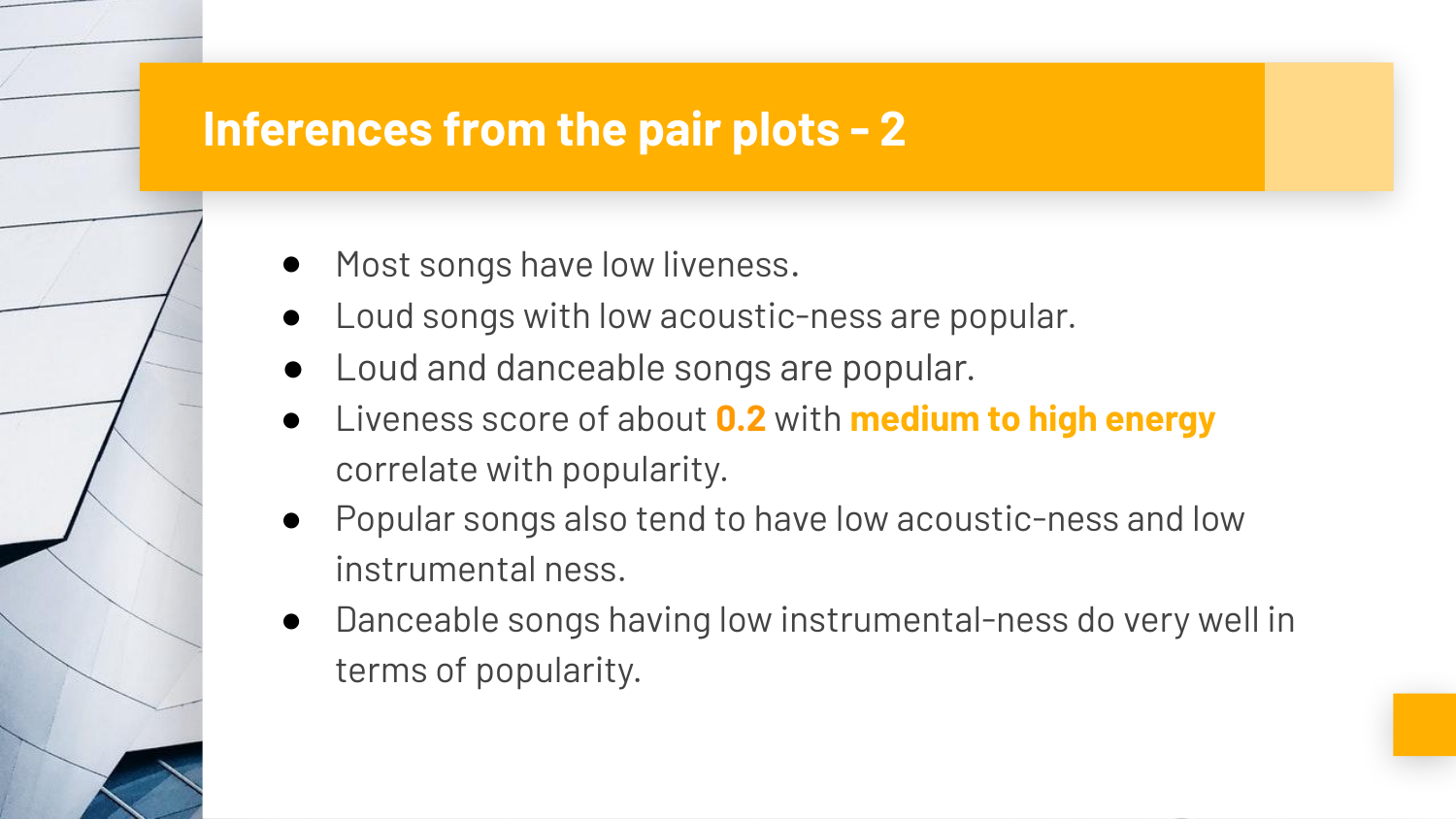

# Inferences from the pair plots - 2
Most songs have low liveness.
Loud songs with low acoustic-ness are popular.
Loud and danceable songs are popular.
Liveness score of about 0.2 with medium to high energy correlate with popularity.
Popular songs also tend to have low acoustic-ness and low instrumental ness.
Danceable songs having low instrumental-ness do very well in terms of popularity.